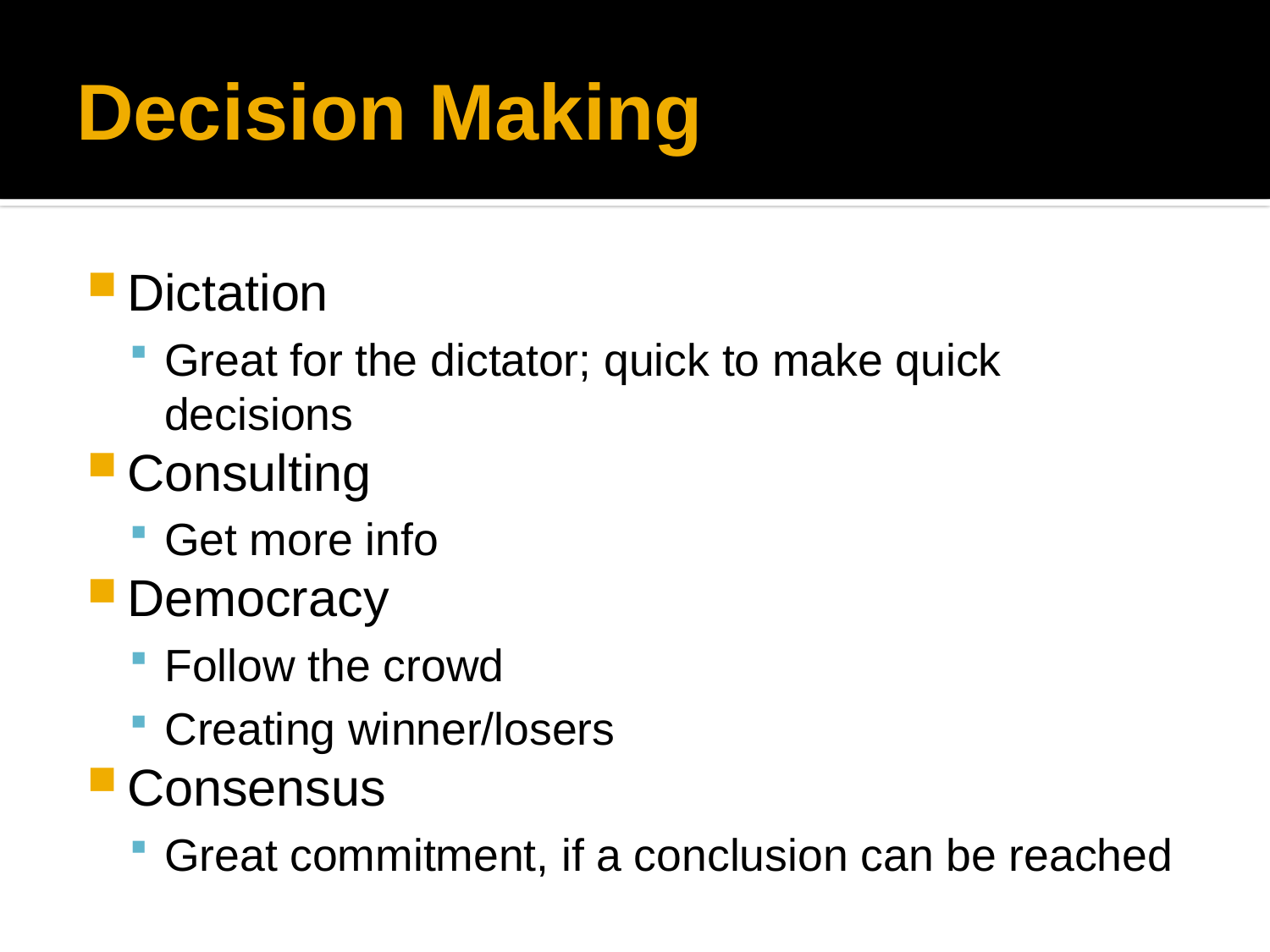

# Decision Making
Dictation
Great for the dictator; quick to make quick decisions
Consulting
Get more info
Democracy
Follow the crowd
Creating winner/losers
Consensus
Great commitment, if a conclusion can be reached